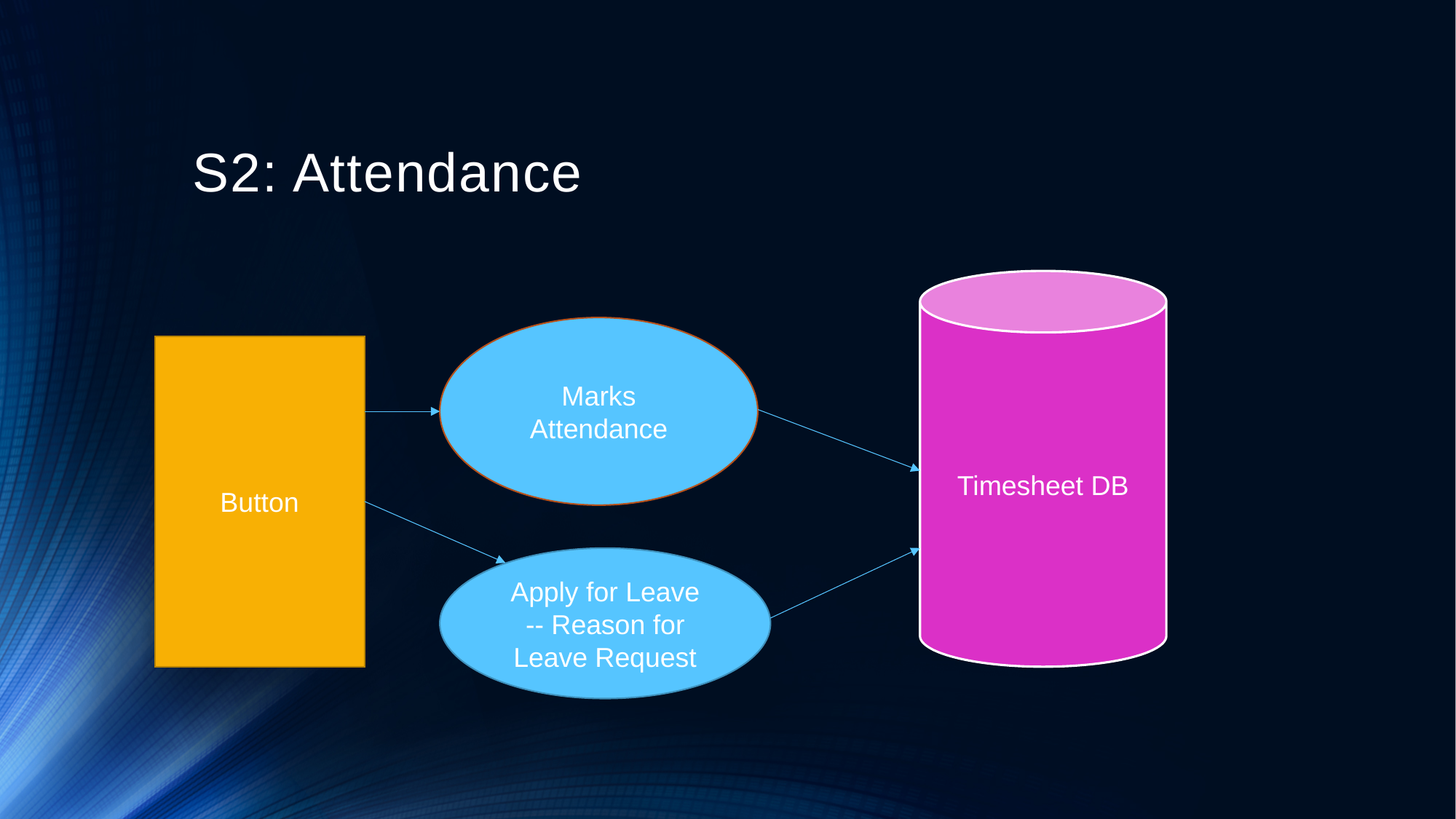

# S2: Attendance

Timesheet DB
Marks Attendance
Button
Apply for Leave
-- Reason for Leave Request